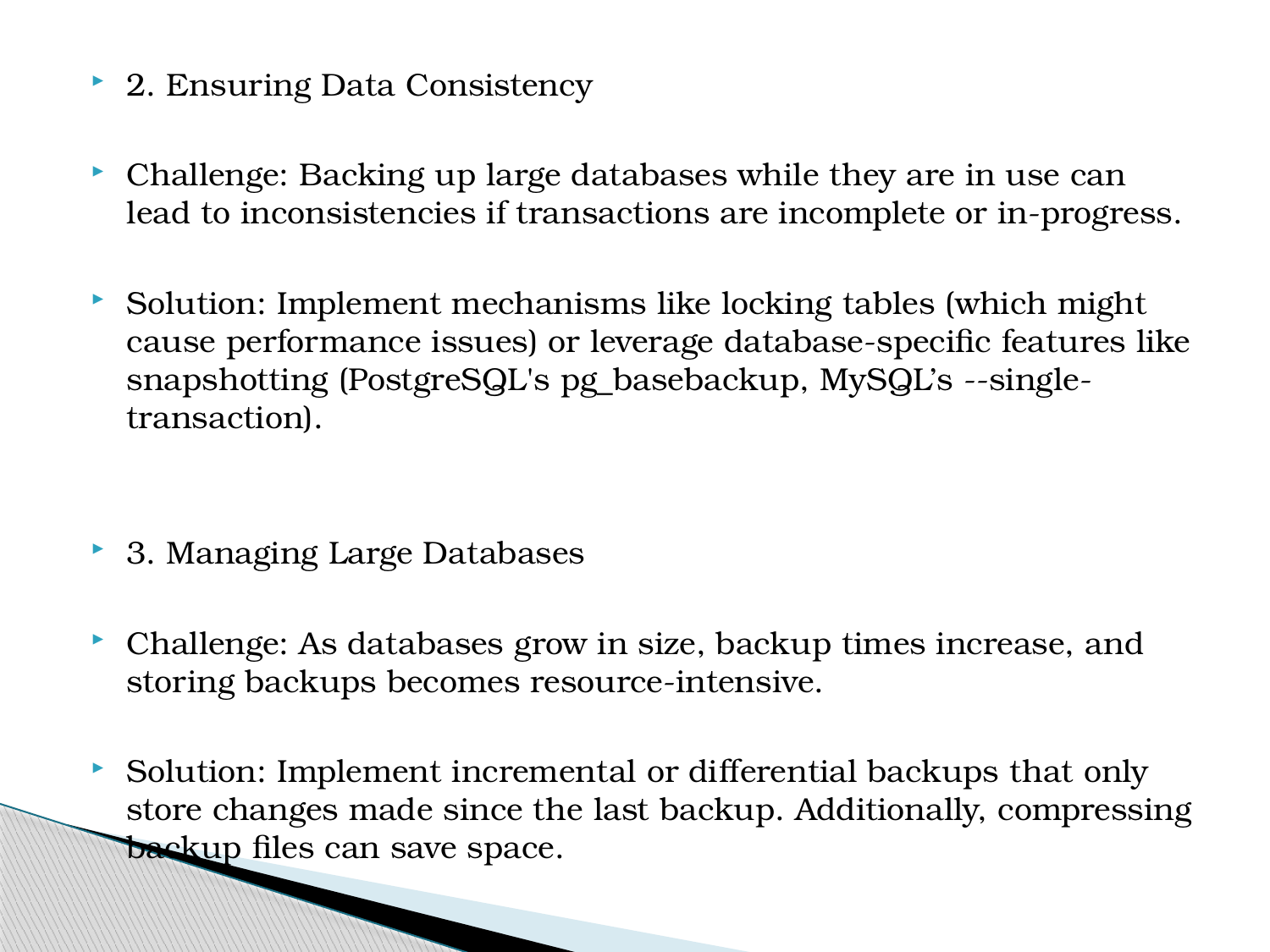

#
2. Ensuring Data Consistency

Challenge: Backing up large databases while they are in use can lead to inconsistencies if transactions are incomplete or in-progress.

Solution: Implement mechanisms like locking tables (which might cause performance issues) or leverage database-specific features like snapshotting (PostgreSQL's pg_basebackup, MySQL’s --single-transaction).

3. Managing Large Databases

Challenge: As databases grow in size, backup times increase, and storing backups becomes resource-intensive.

Solution: Implement incremental or differential backups that only store changes made since the last backup. Additionally, compressing backup files can save space.